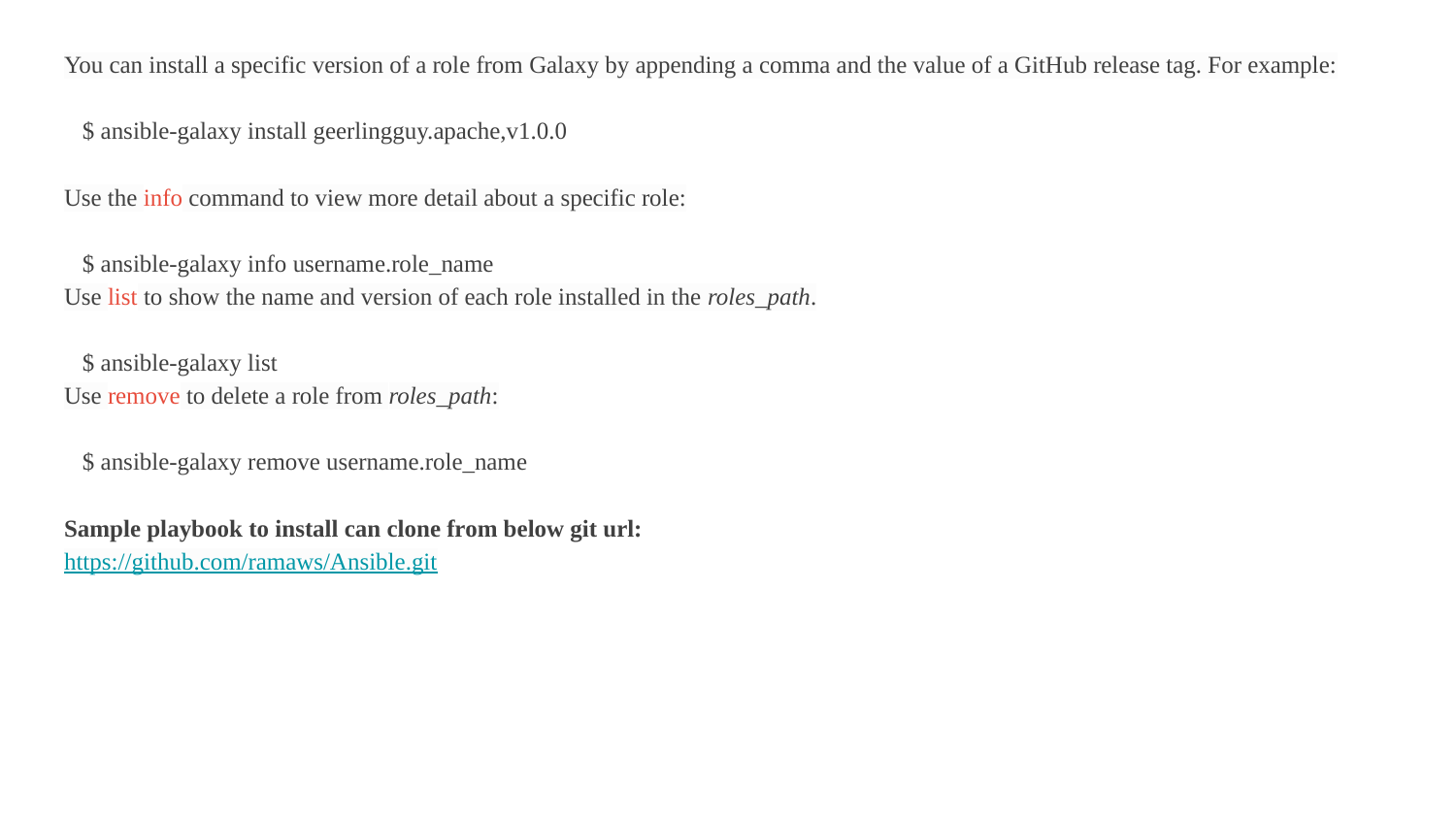

You can install a specific version of a role from Galaxy by appending a comma and the value of a GitHub release tag. For example:
$ ansible-galaxy install geerlingguy.apache,v1.0.0

Use the info command to view more detail about a specific role:
$ ansible-galaxy info username.role_name
Use list to show the name and version of each role installed in the roles_path.
$ ansible-galaxy list
Use remove to delete a role from roles_path:
$ ansible-galaxy remove username.role_name

Sample playbook to install can clone from below git url:
https://github.com/ramaws/Ansible.git